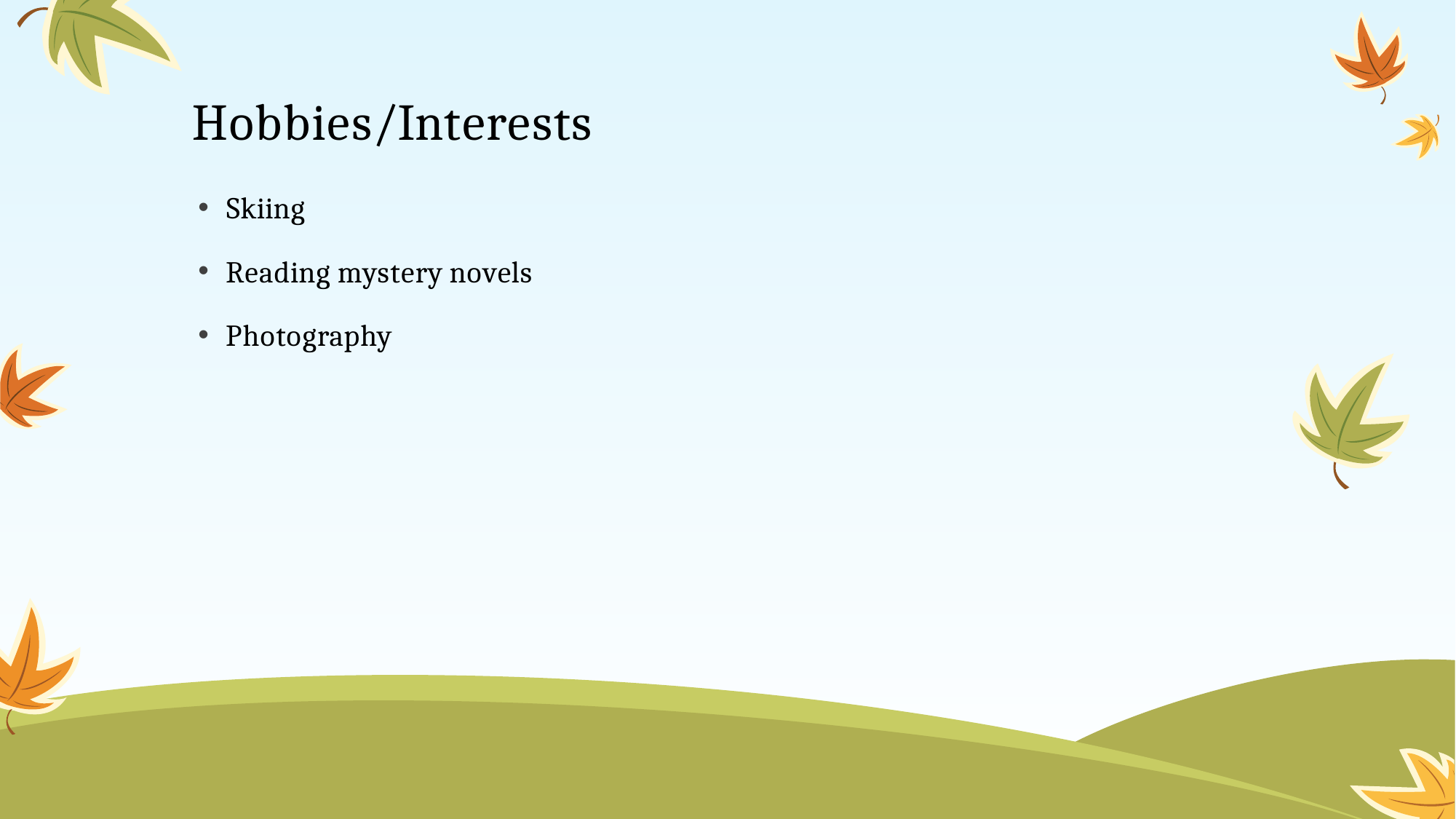

# Hobbies/Interests
Skiing
Reading mystery novels
Photography